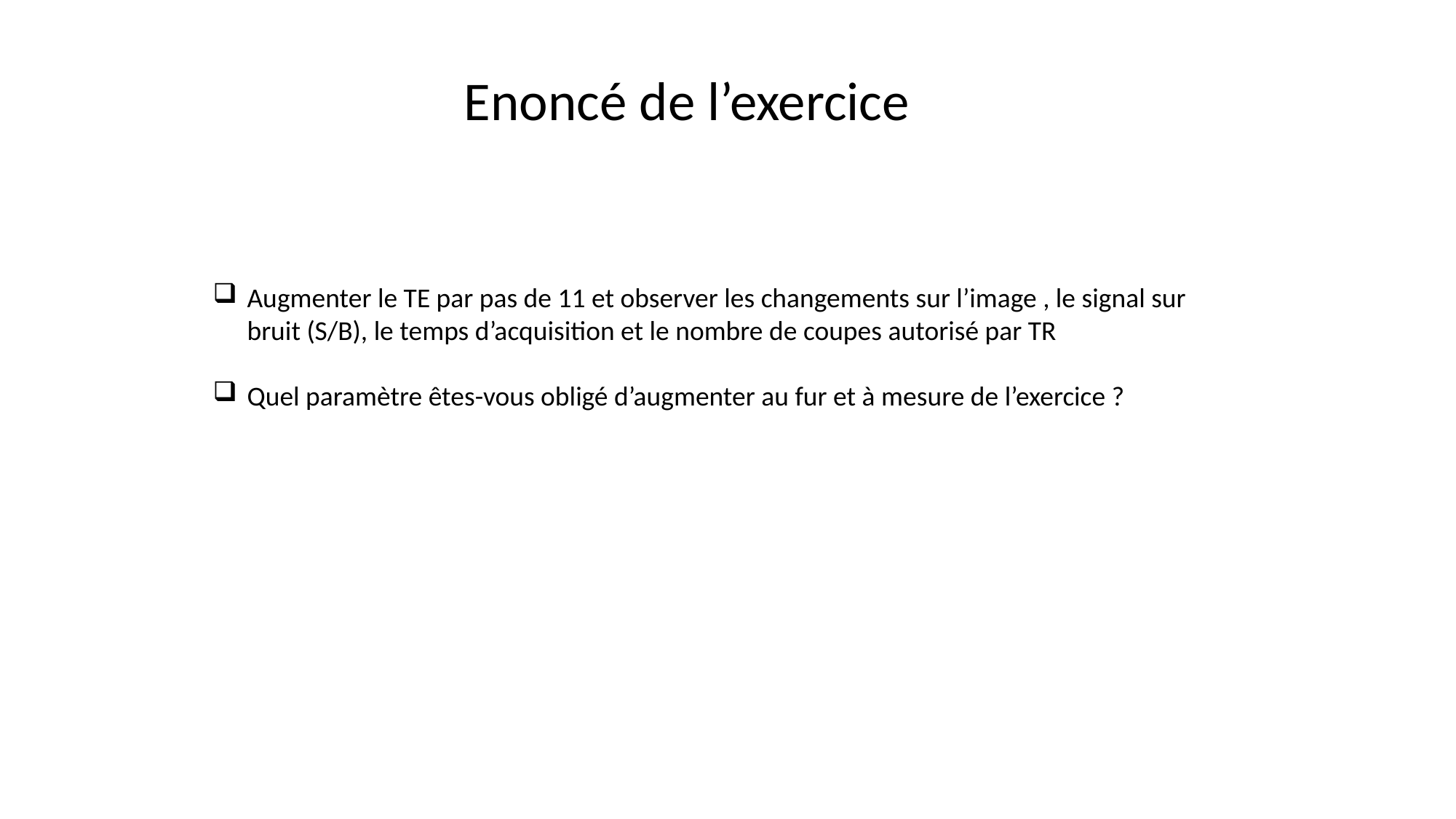

Enoncé de l’exercice
Augmenter le TE par pas de 11 et observer les changements sur l’image , le signal sur bruit (S/B), le temps d’acquisition et le nombre de coupes autorisé par TR

Quel paramètre êtes-vous obligé d’augmenter au fur et à mesure de l’exercice ?